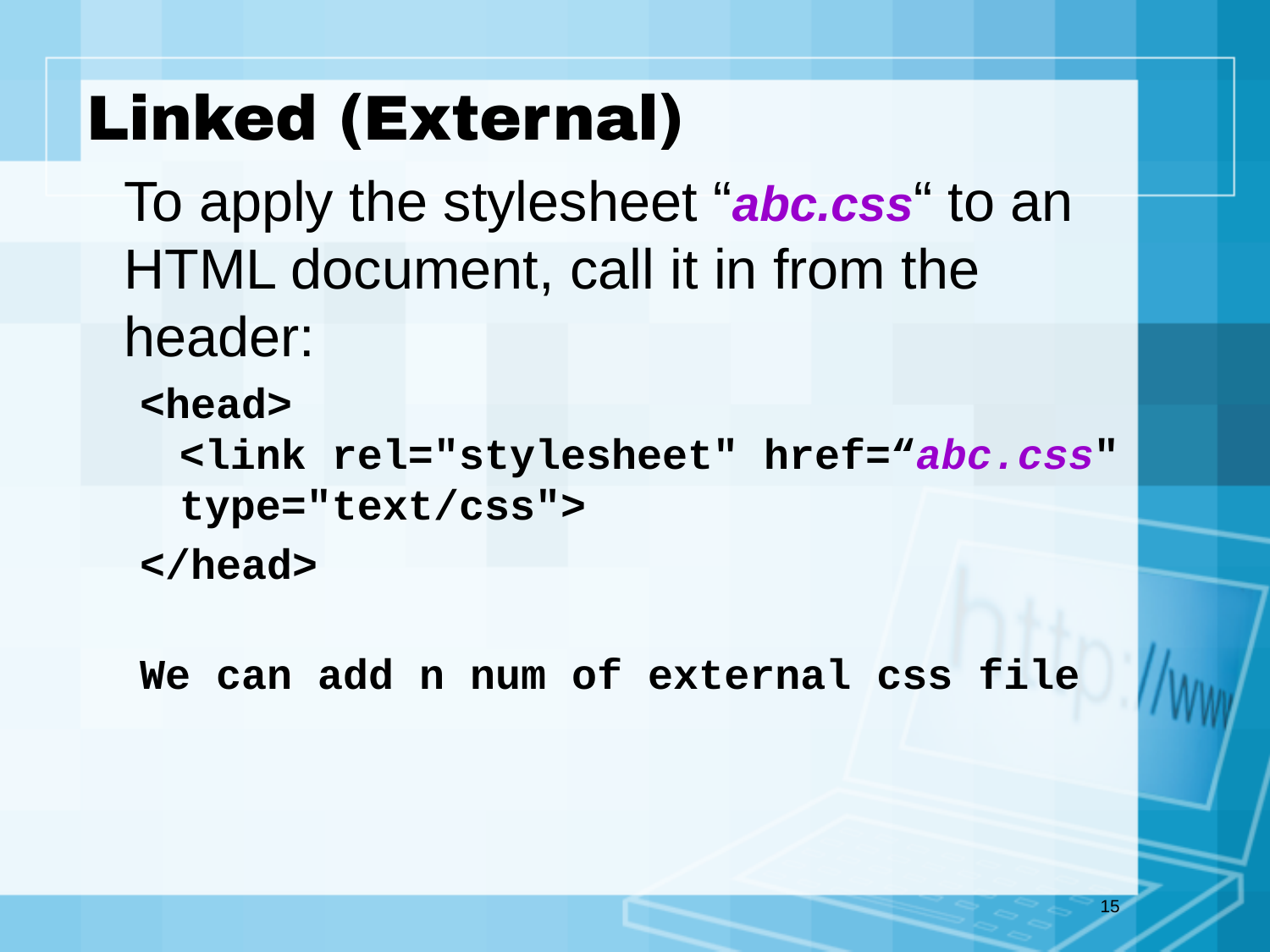

# Linked (External)
	To apply the stylesheet “abc.css“ to an HTML document, call it in from the header:
<head>
<link rel="stylesheet" href=“abc.css" type="text/css">
</head>
We can add n num of external css file
15